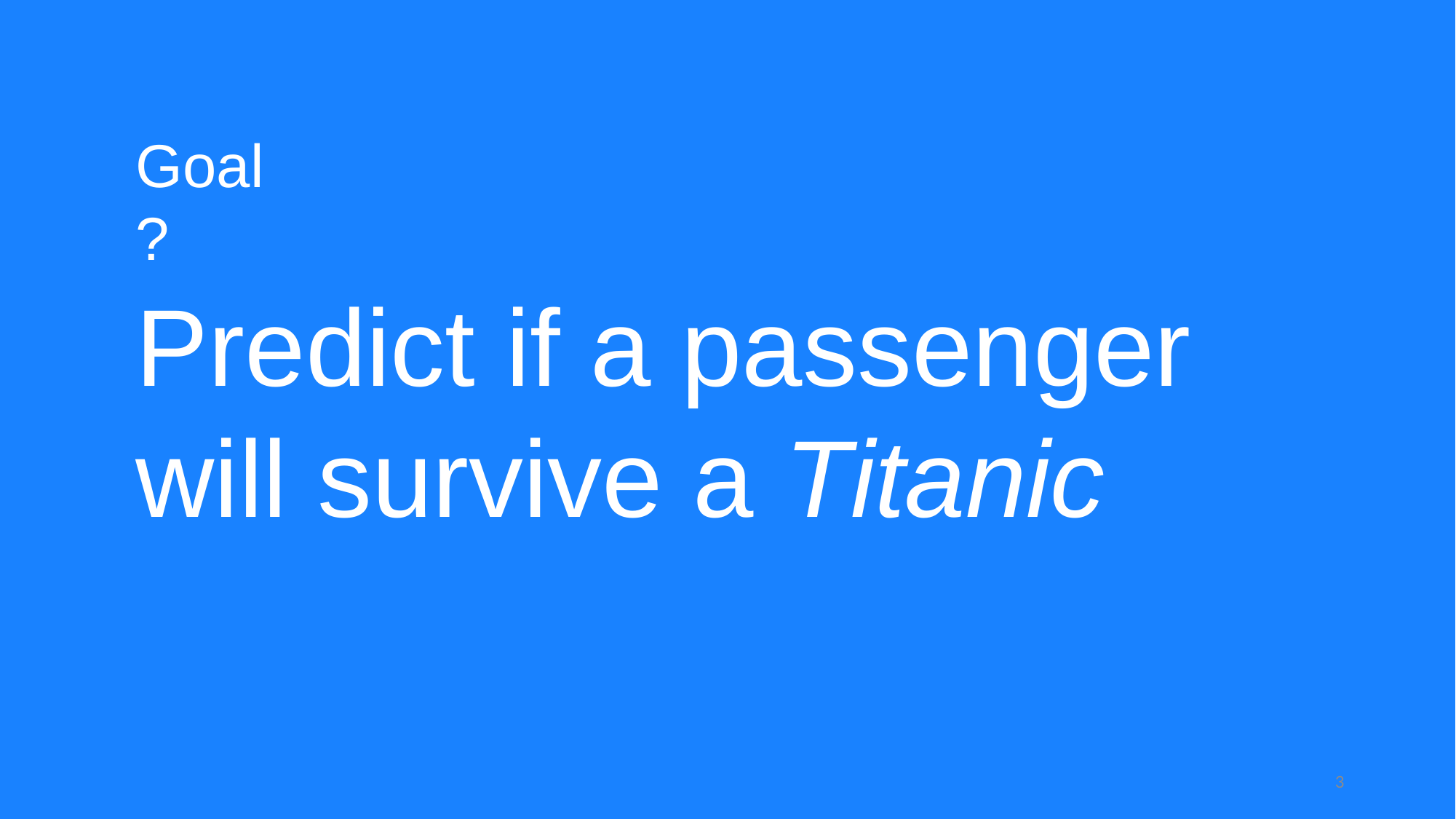

Goal?
Predict if a passenger will survive a Titanic
3